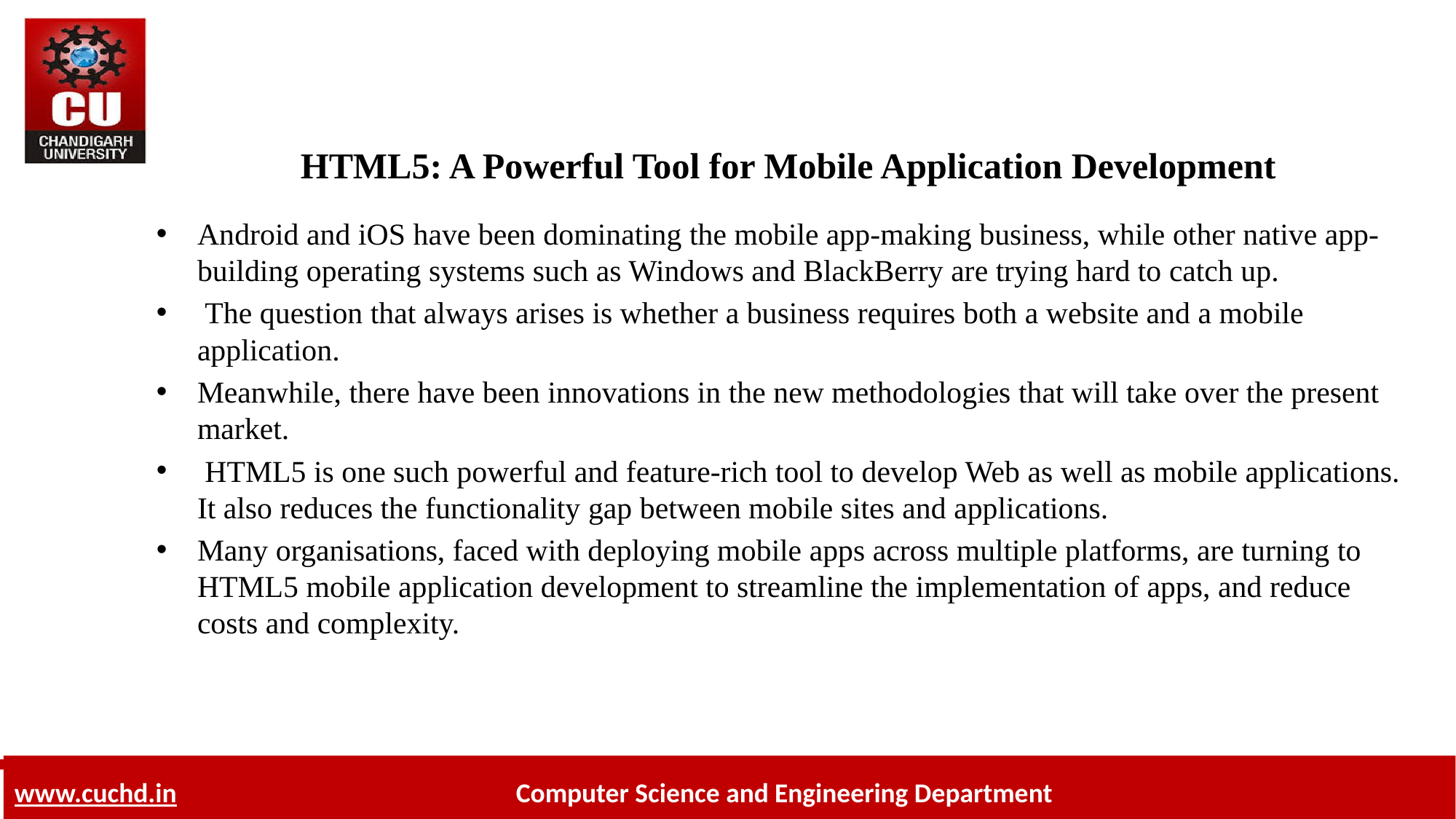

# HTML5: A Powerful Tool for Mobile Application Development
Android and iOS have been dominating the mobile app-making business, while other native app-building operating systems such as Windows and BlackBerry are trying hard to catch up.
 The question that always arises is whether a business requires both a website and a mobile application.
Meanwhile, there have been innovations in the new methodologies that will take over the present market.
 HTML5 is one such powerful and feature-rich tool to develop Web as well as mobile applications. It also reduces the functionality gap between mobile sites and applications.
Many organisations, faced with deploying mobile apps across multiple platforms, are turning to HTML5 mobile application development to streamline the implementation of apps, and reduce costs and complexity.